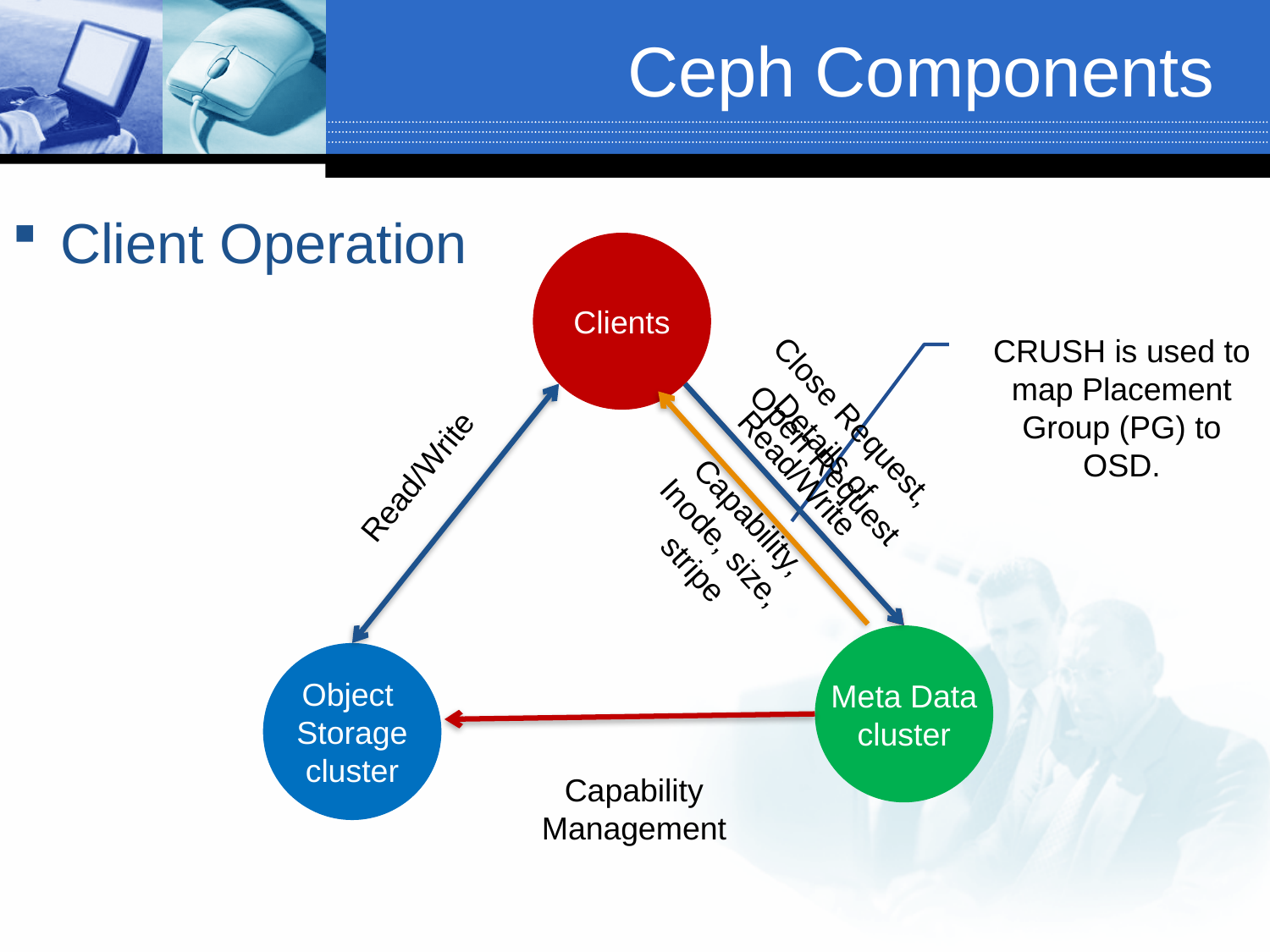

# Ceph Components
Client Operation

Clients
CRUSH is used to map Placement Group (PG) to OSD.
Close Request, Details of Read/Write
Open Request
Read/Write
Capability, Inode, size, stripe
Meta Data
cluster
Object
Storage
cluster
Capability Management